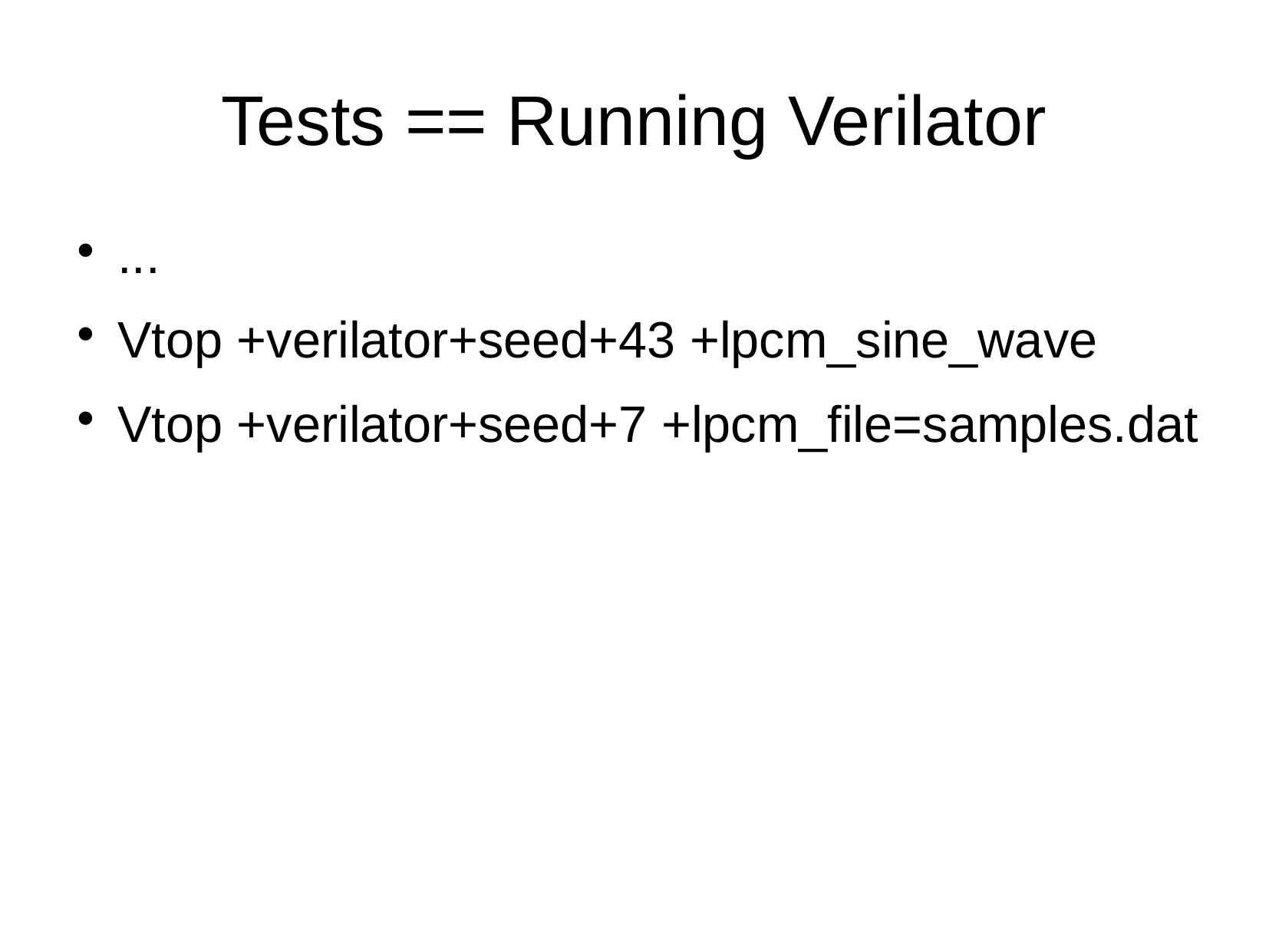

Tests == Running Verilator
...
Vtop +verilator+seed+43 +lpcm_sine_wave
Vtop +verilator+seed+7 +lpcm_file=samples.dat